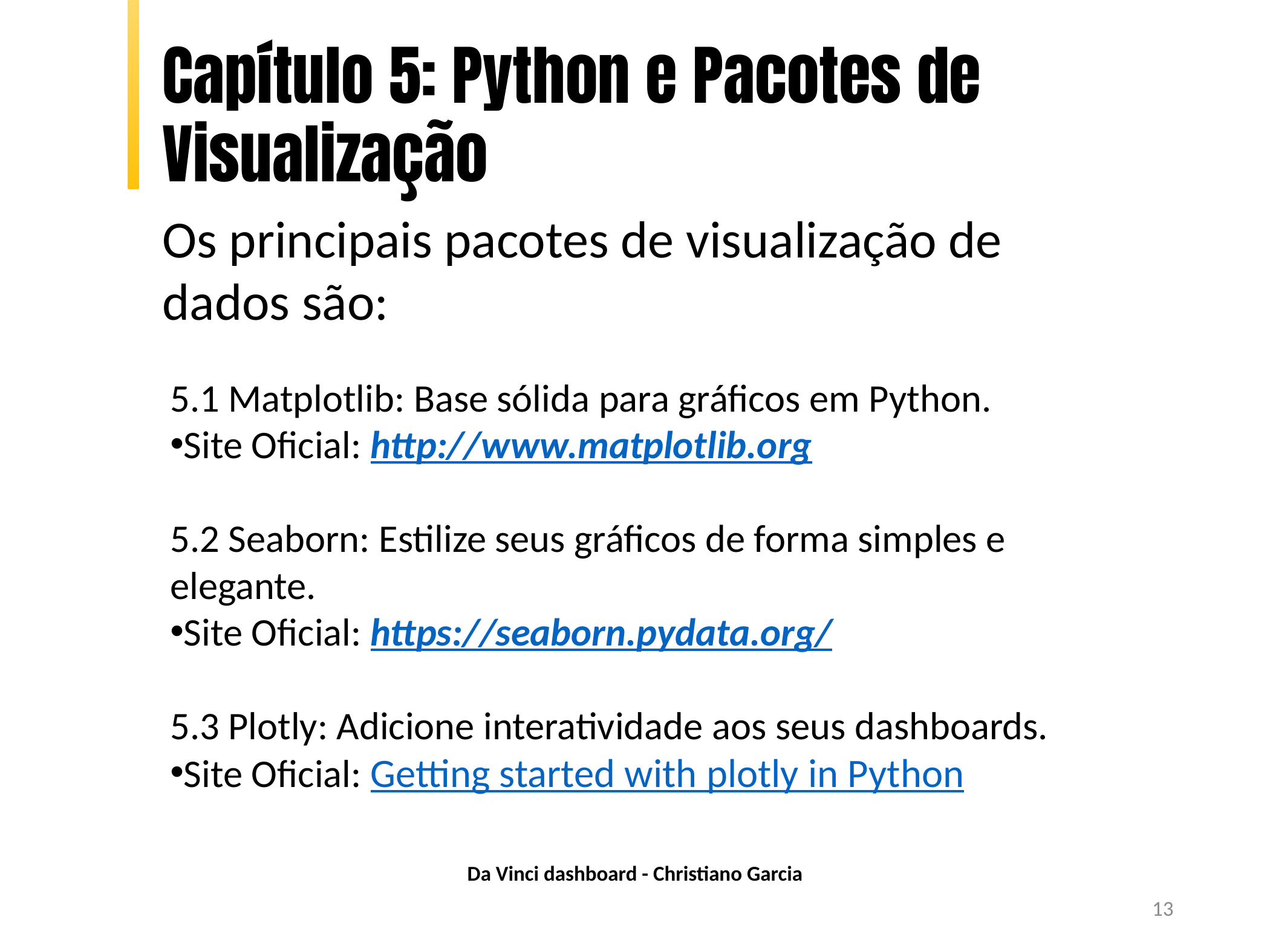

Capítulo 5: Python e Pacotes de Visualização
Os principais pacotes de visualização de dados são:
5.1 Matplotlib: Base sólida para gráficos em Python.
Site Oficial: http://www.matplotlib.org

5.2 Seaborn: Estilize seus gráficos de forma simples e elegante.
Site Oficial: https://seaborn.pydata.org/

5.3 Plotly: Adicione interatividade aos seus dashboards.
Site Oficial: Getting started with plotly in Python

Da Vinci dashboard - Christiano Garcia
13